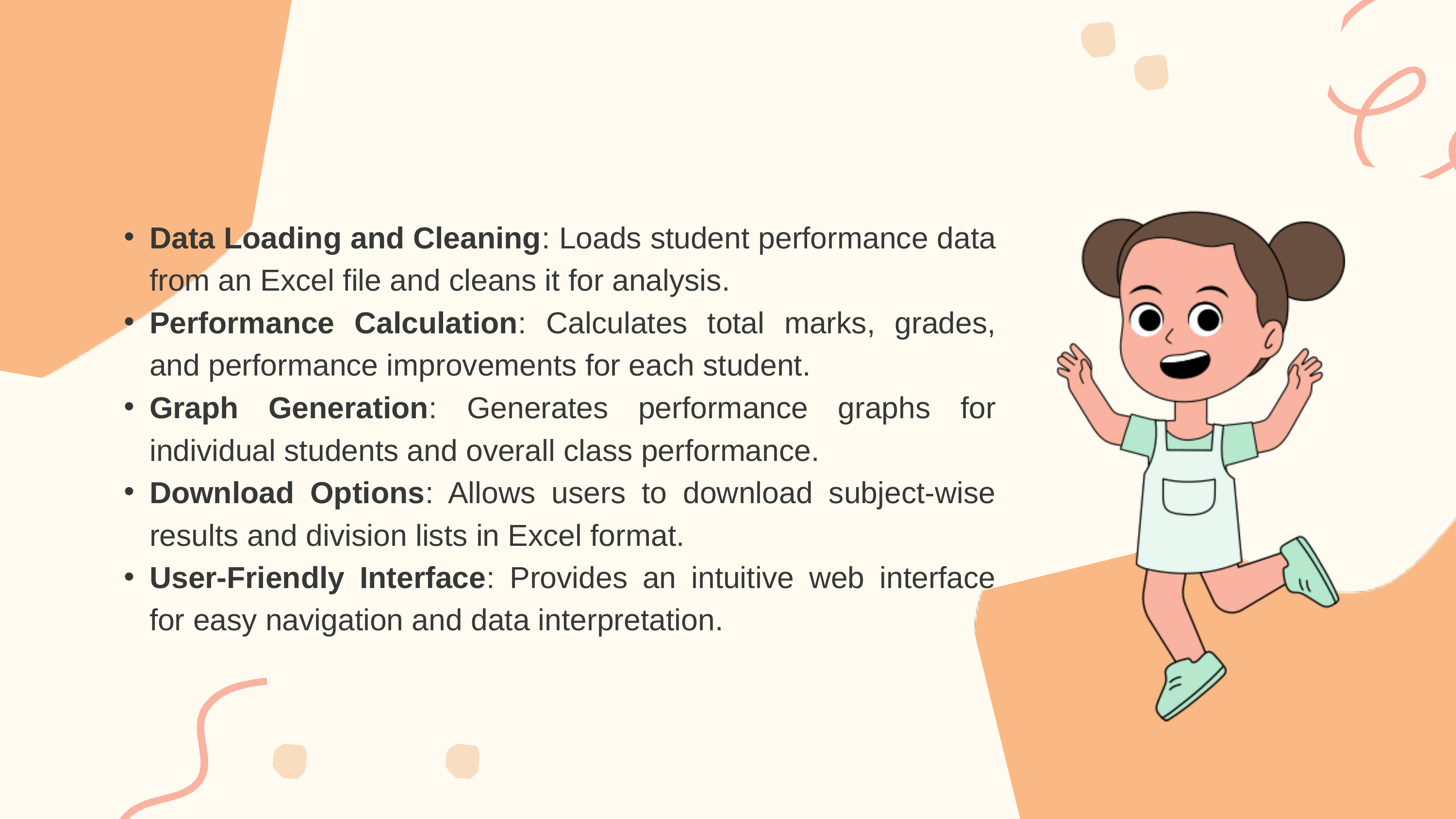

Data Loading and Cleaning: Loads student performance data from an Excel file and cleans it for analysis.
Performance Calculation: Calculates total marks, grades, and performance improvements for each student.
Graph Generation: Generates performance graphs for individual students and overall class performance.
Download Options: Allows users to download subject-wise results and division lists in Excel format.
User-Friendly Interface: Provides an intuitive web interface for easy navigation and data interpretation.